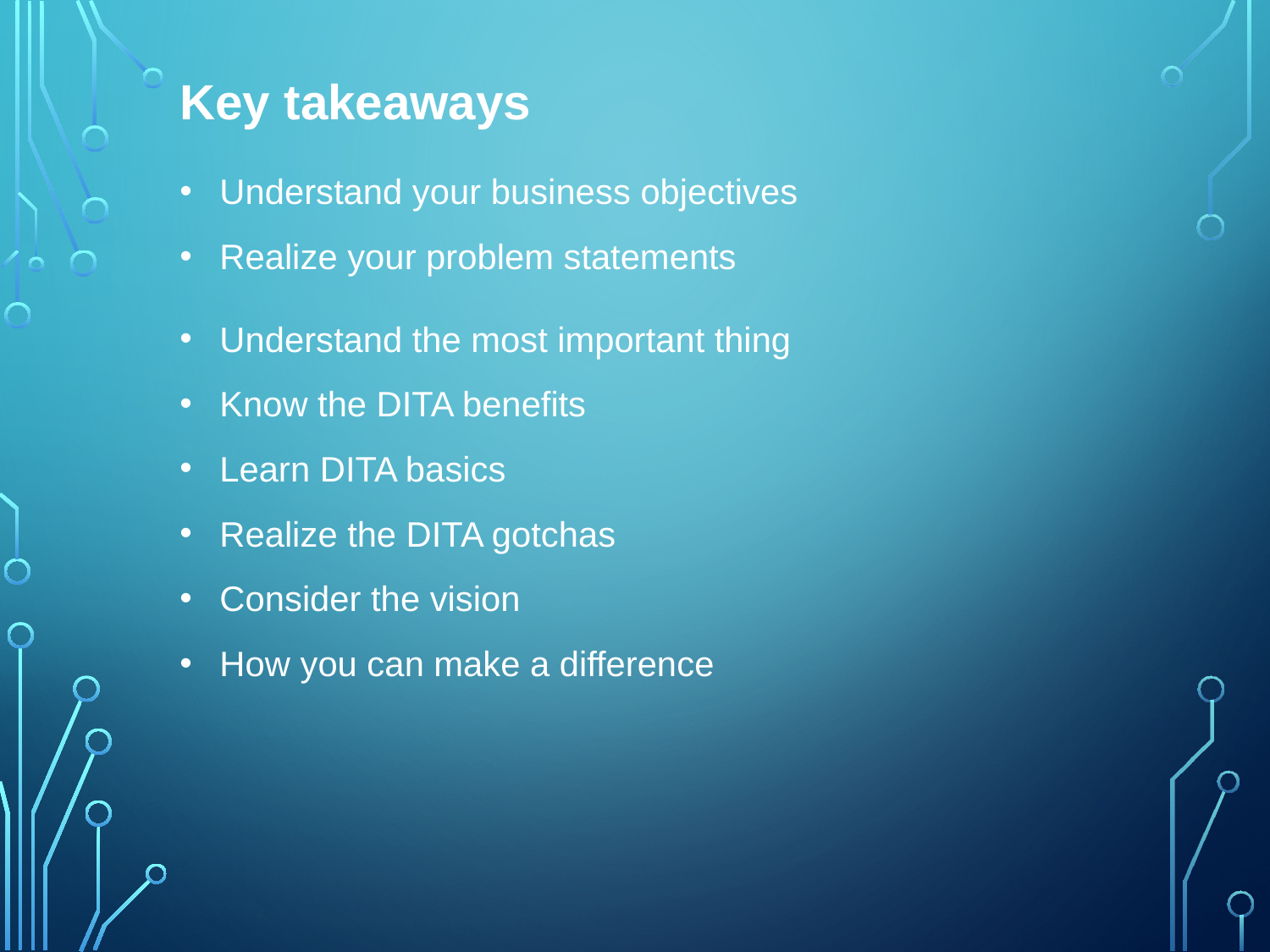

# Key takeaways
Understand your business objectives
Realize your problem statements
Understand the most important thing
Know the DITA benefits
Learn DITA basics
Realize the DITA gotchas
Consider the vision
How you can make a difference